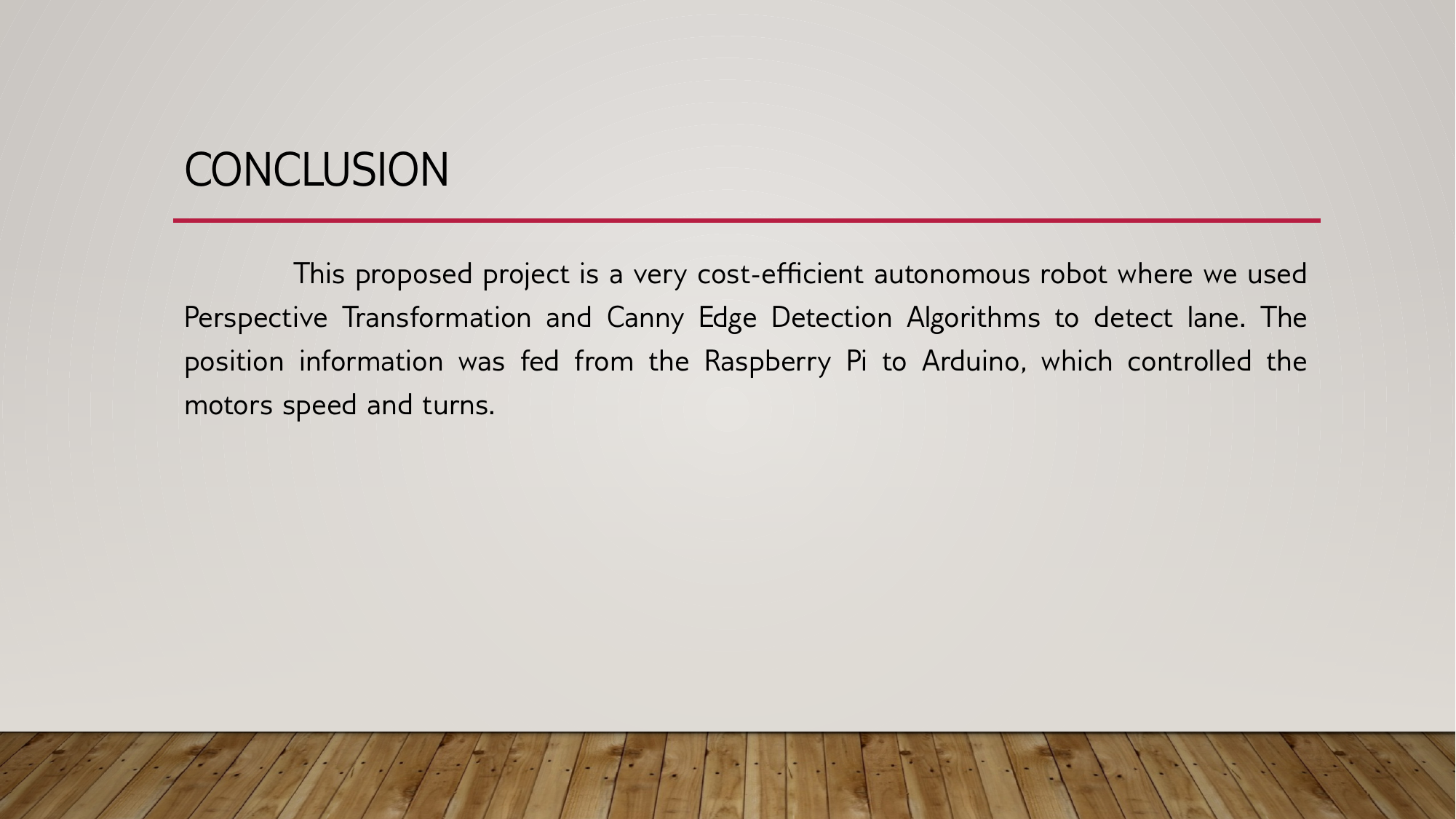

# conclusion
	This proposed project is a very cost-efficient autonomous robot where we used Perspective Transformation and Canny Edge Detection Algorithms to detect lane. The position information was fed from the Raspberry Pi to Arduino, which controlled the motors speed and turns.